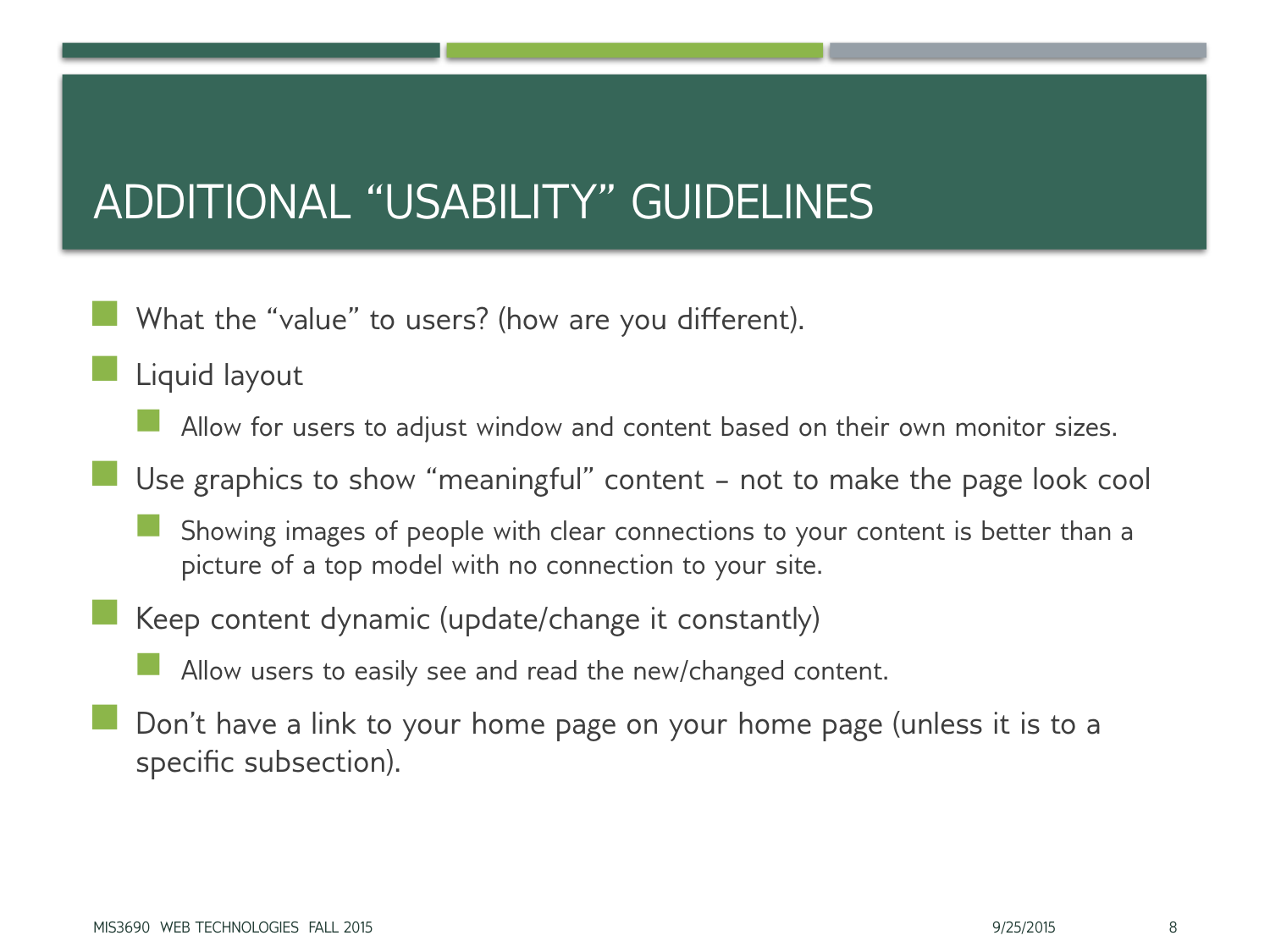

# Additional “Usability” Guidelines
What the “value” to users? (how are you different).
Liquid layout
Allow for users to adjust window and content based on their own monitor sizes.
Use graphics to show “meaningful” content – not to make the page look cool
Showing images of people with clear connections to your content is better than a picture of a top model with no connection to your site.
Keep content dynamic (update/change it constantly)
Allow users to easily see and read the new/changed content.
Don’t have a link to your home page on your home page (unless it is to a specific subsection).

MIS3690  Web Technologies  Fall 2015
9/25/2015
8